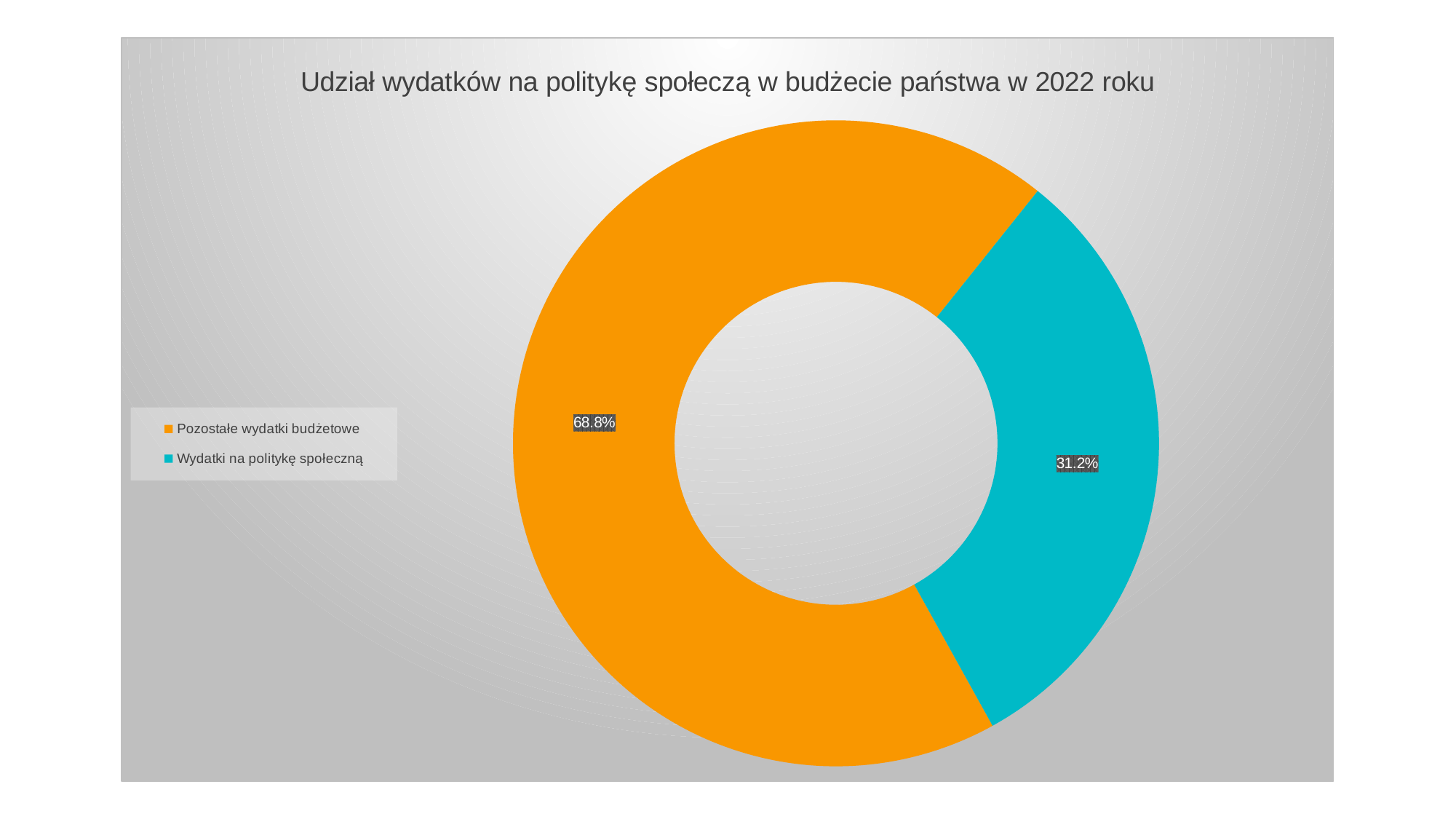

### Chart: Udział wydatków na politykę społeczą w budżecie państwa w 2022 roku

| Category |  |
|---|---|
| Pozostałe wydatki budżetowe | 355.91999999999996 |
| Wydatki na politykę społeczną | 161.48 |